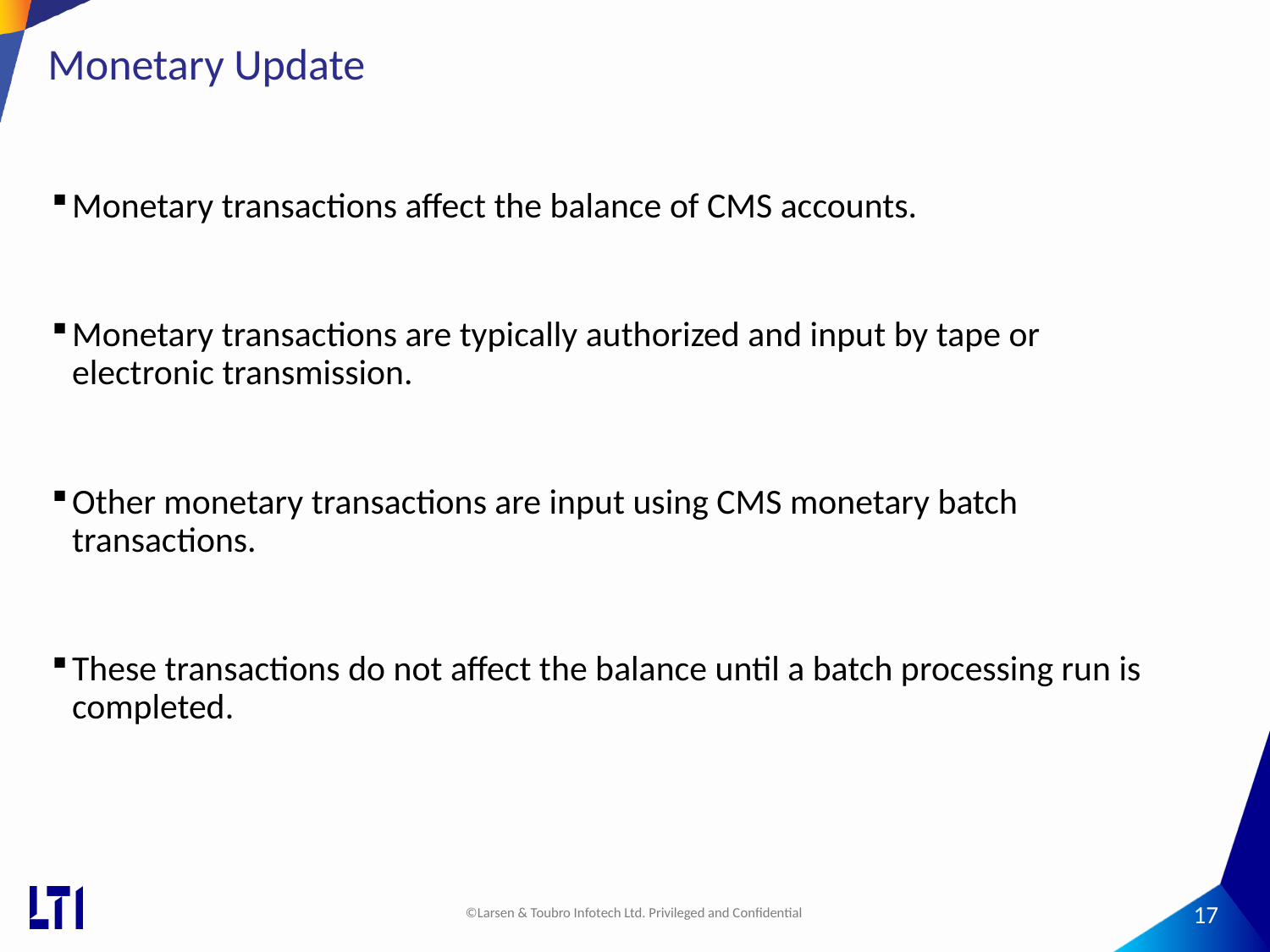

# Monetary Update
Monetary transactions affect the balance of CMS accounts.

Monetary transactions are typically authorized and input by tape or electronic transmission.

Other monetary transactions are input using CMS monetary batch transactions.

These transactions do not affect the balance until a batch processing run is completed.